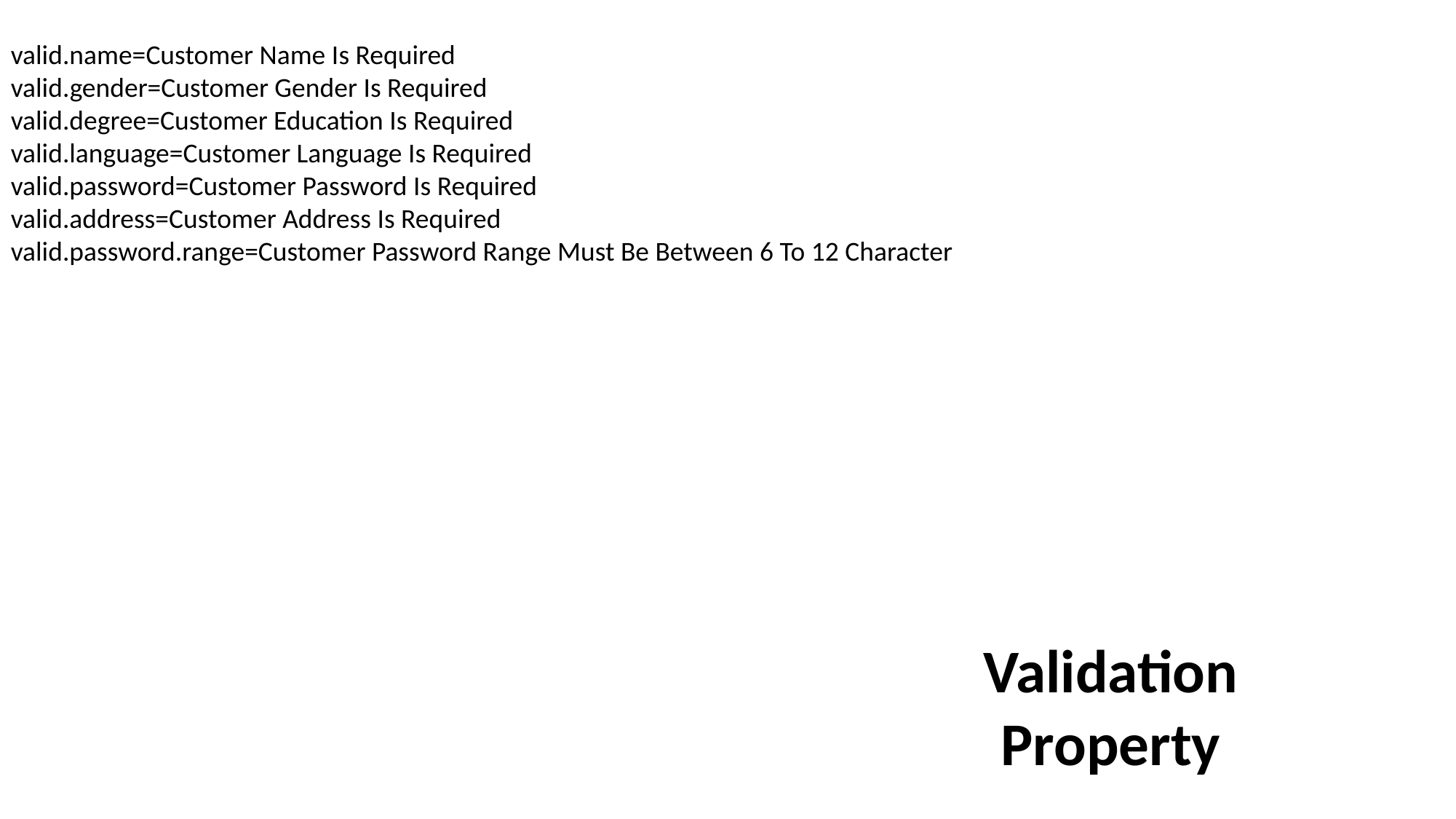

valid.name=Customer Name Is Required
valid.gender=Customer Gender Is Required
valid.degree=Customer Education Is Required
valid.language=Customer Language Is Required
valid.password=Customer Password Is Required
valid.address=Customer Address Is Required
valid.password.range=Customer Password Range Must Be Between 6 To 12 Character
Validation Property